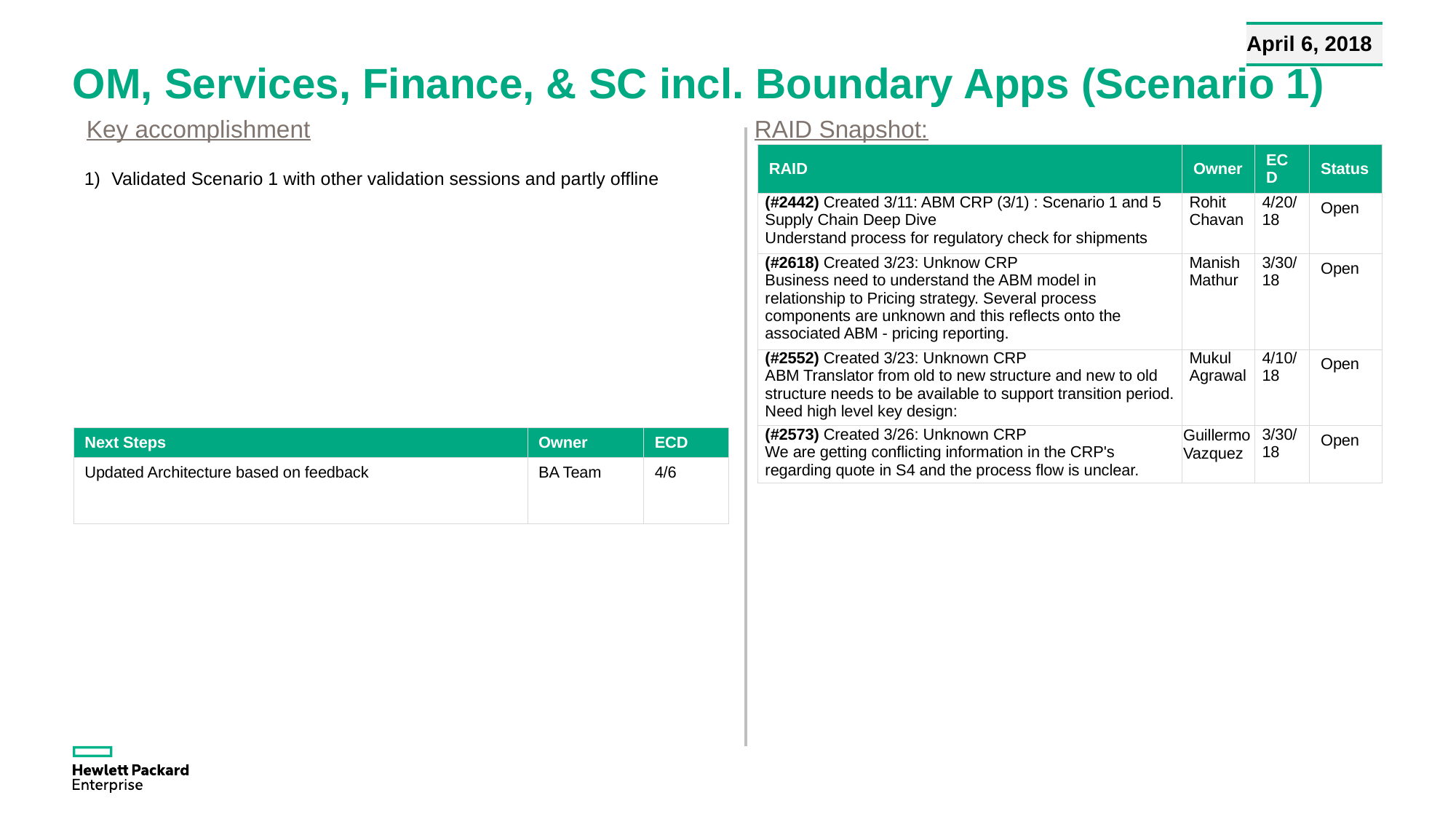

| April 6, 2018 |
| --- |
# OM, Services, Finance, & SC incl. Boundary Apps (Scenario 1)
Key accomplishment
RAID Snapshot:
| RAID | Owner | ECD | Status |
| --- | --- | --- | --- |
| (#2442) Created 3/11: ABM CRP (3/1) : Scenario 1 and 5 Supply Chain Deep Dive Understand process for regulatory check for shipments | Rohit Chavan | 4/20/18 | Open |
| (#2618) Created 3/23: Unknow CRP Business need to understand the ABM model in relationship to Pricing strategy. Several process components are unknown and this reflects onto the associated ABM - pricing reporting. | Manish Mathur | 3/30/18 | Open |
| (#2552) Created 3/23: Unknown CRP​ ABM Translator from old to new structure and new to old structure needs to be available to support transition period. Need high level key design: | Mukul Agrawal | 4/10/18 | Open |
| (#2573) Created 3/26: Unknown CRP​ ​We are getting conflicting information in the CRP's regarding quote in S4 and the process flow is unclear. | Guillermo Vazquez | 3/30/18 | Open |
Validated Scenario 1 with other validation sessions and partly offline

| Next Steps | Owner | ECD |
| --- | --- | --- |
| Updated Architecture based on feedback | BA Team | 4/6 |